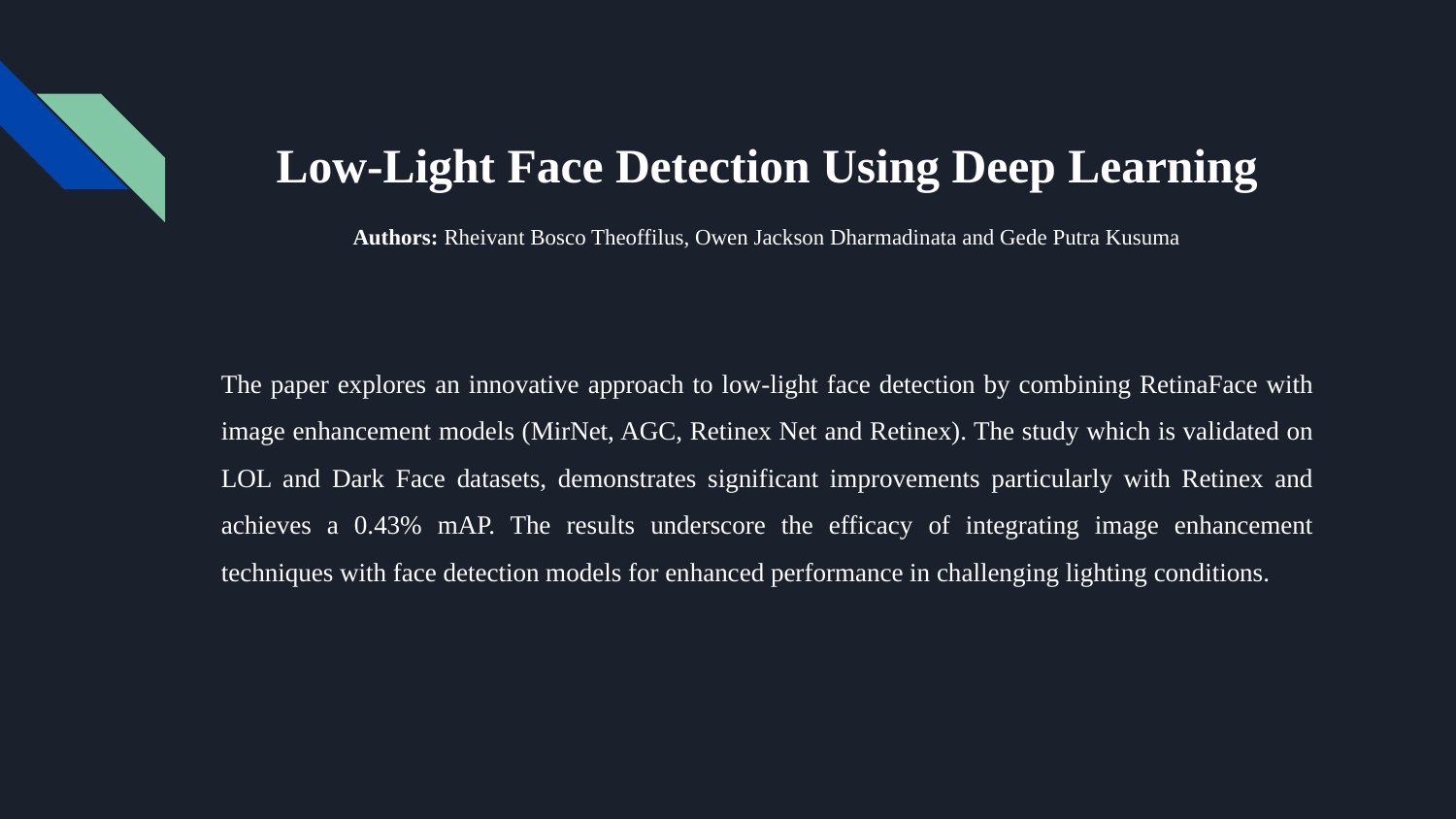

# Low-Light Face Detection Using Deep Learning
Authors: Rheivant Bosco Theoffilus, Owen Jackson Dharmadinata and Gede Putra Kusuma

The paper explores an innovative approach to low-light face detection by combining RetinaFace with image enhancement models (MirNet, AGC, Retinex Net and Retinex). The study which is validated on LOL and Dark Face datasets, demonstrates significant improvements particularly with Retinex and achieves a 0.43% mAP. The results underscore the efficacy of integrating image enhancement techniques with face detection models for enhanced performance in challenging lighting conditions.